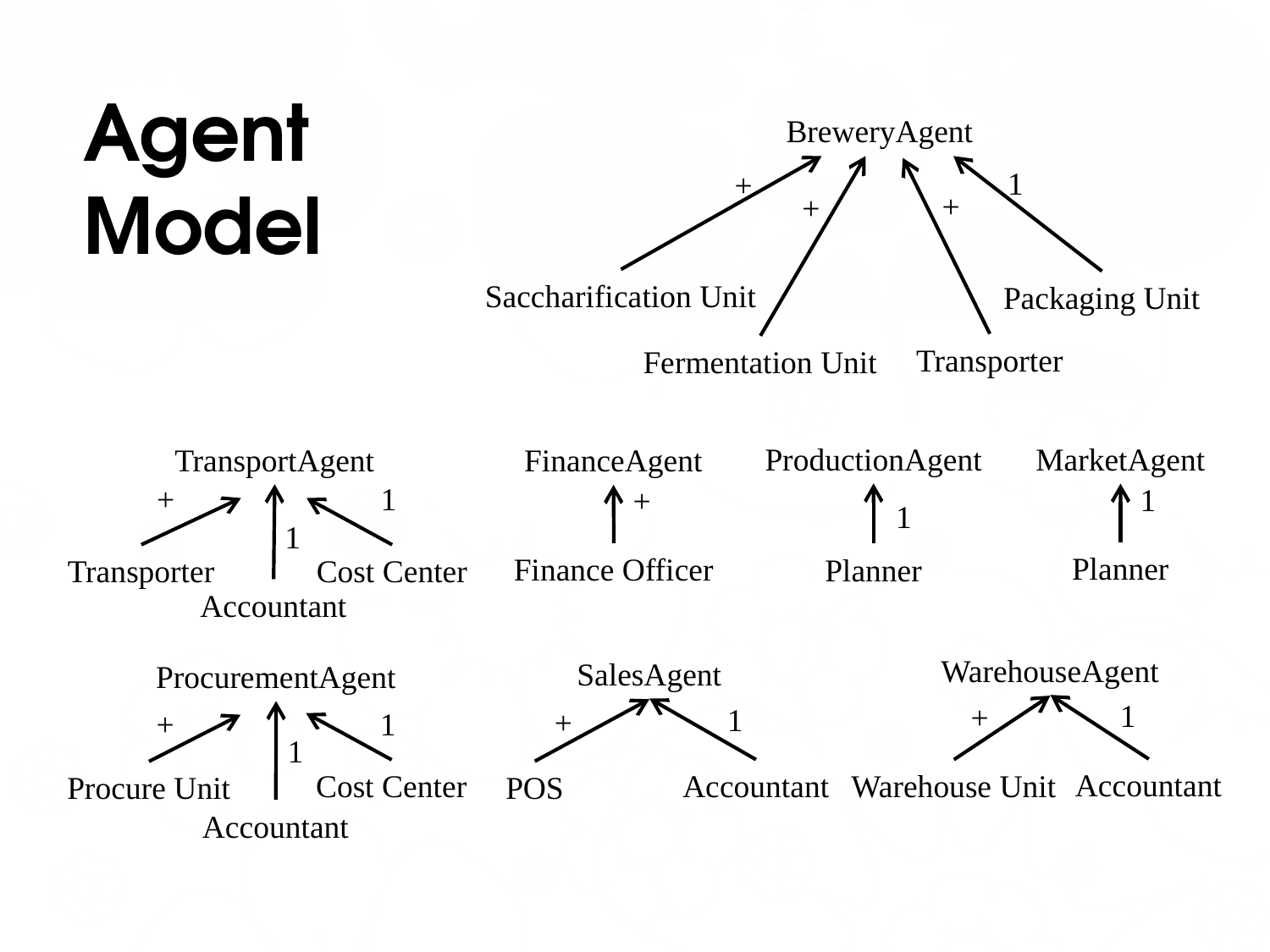

Agent
Model
BreweryAgent
1
+
+
+
Saccharification Unit
Packaging Unit
Transporter
Fermentation Unit
ProductionAgent
1
Planner
MarketAgent
1
Planner
TransportAgent
+
1
Transporter
Cost Center
1
Accountant
FinanceAgent
+
Finance Officer
WarehouseAgent
+
Warehouse Unit
1
Accountant
SalesAgent
+
POS
1
Accountant
ProcurementAgent
+
1
Cost Center
Procure Unit
1
Accountant